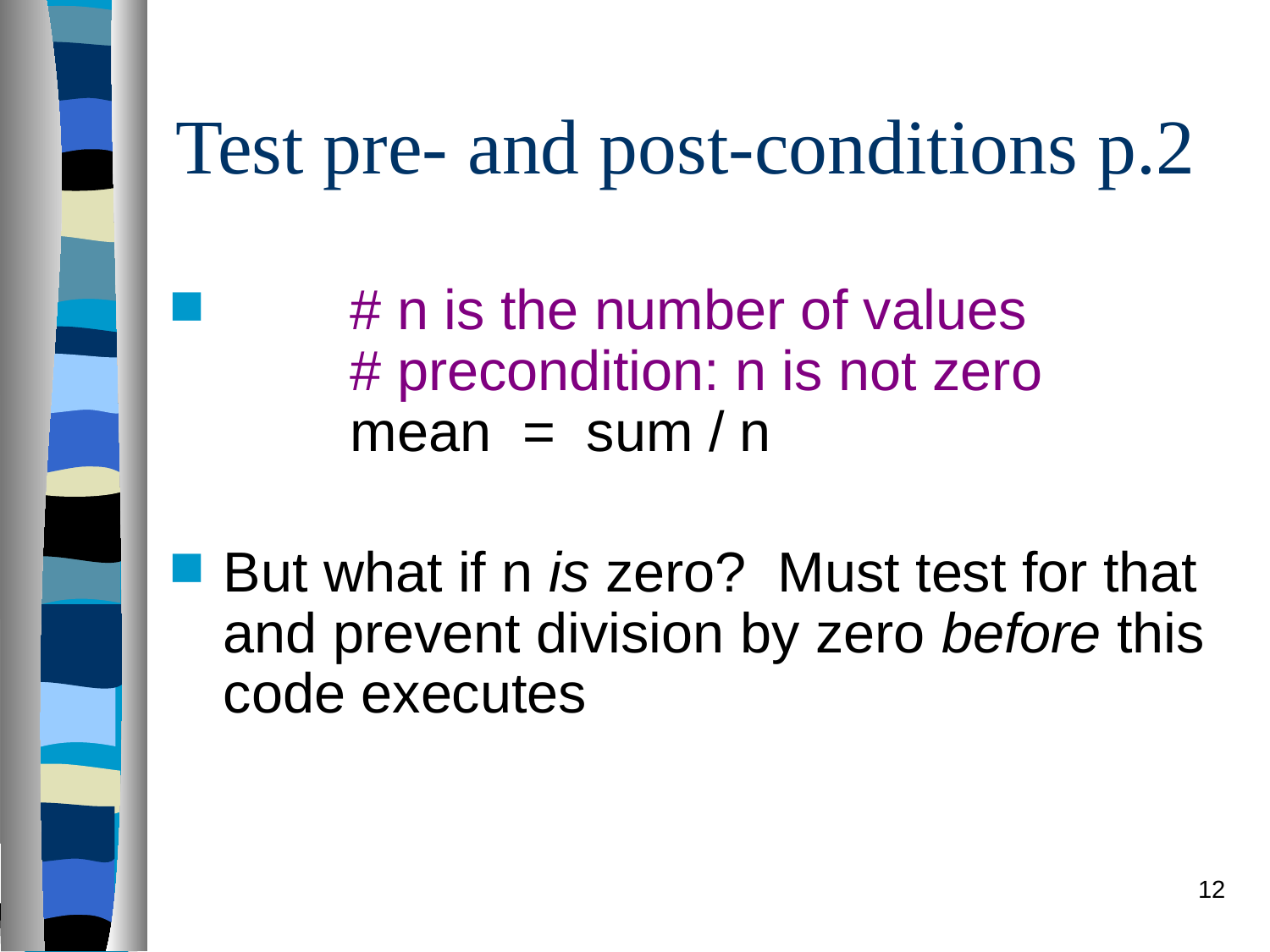

# Test pre- and post-conditions p.2
	# n is the number of values
	# precondition: n is not zero
	mean  =  sum / n
But what if n is zero?  Must test for that and prevent division by zero before this code executes
12